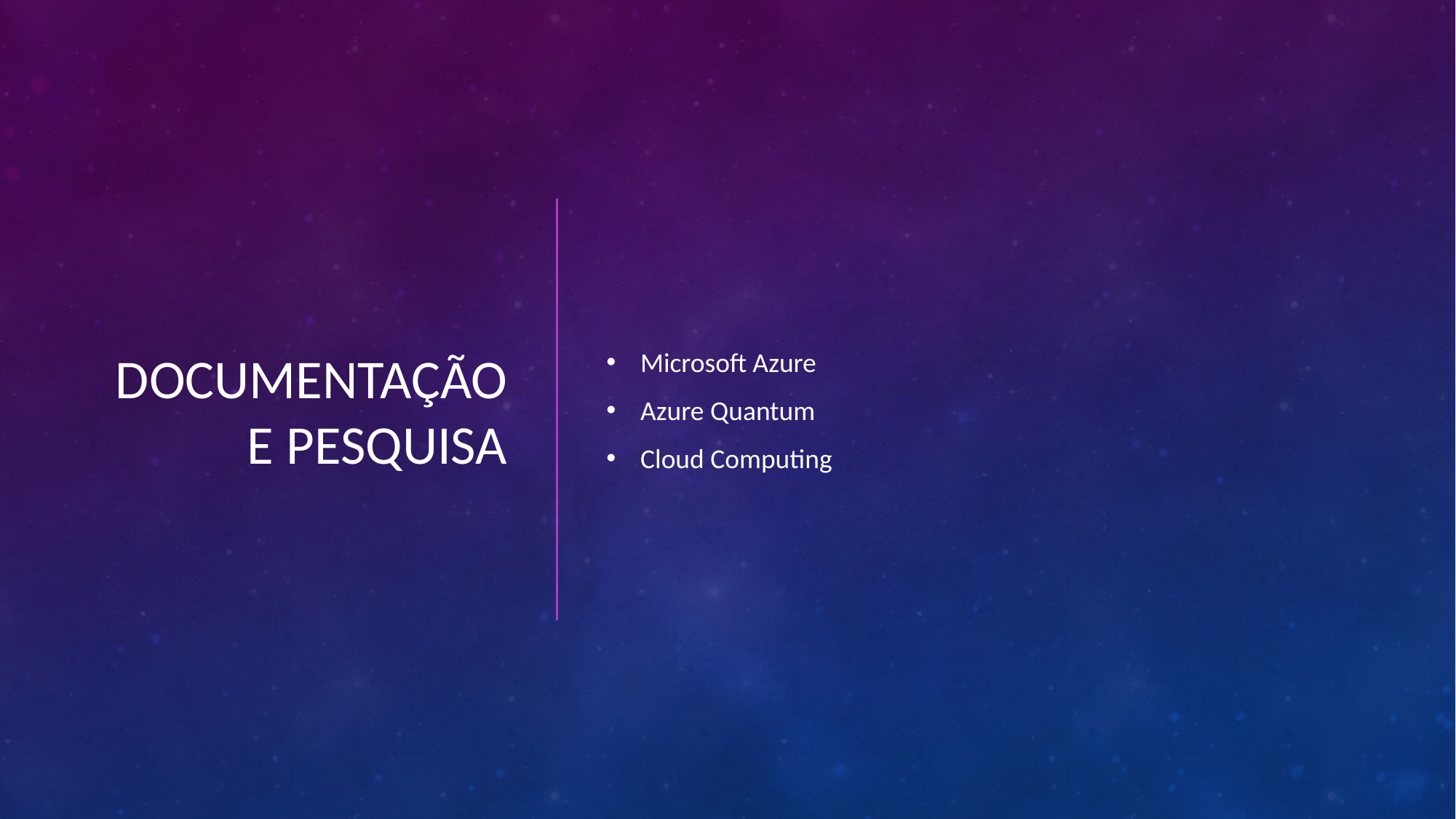

# Documentação e pesquisa
Microsoft Azure
Azure Quantum
Cloud Computing